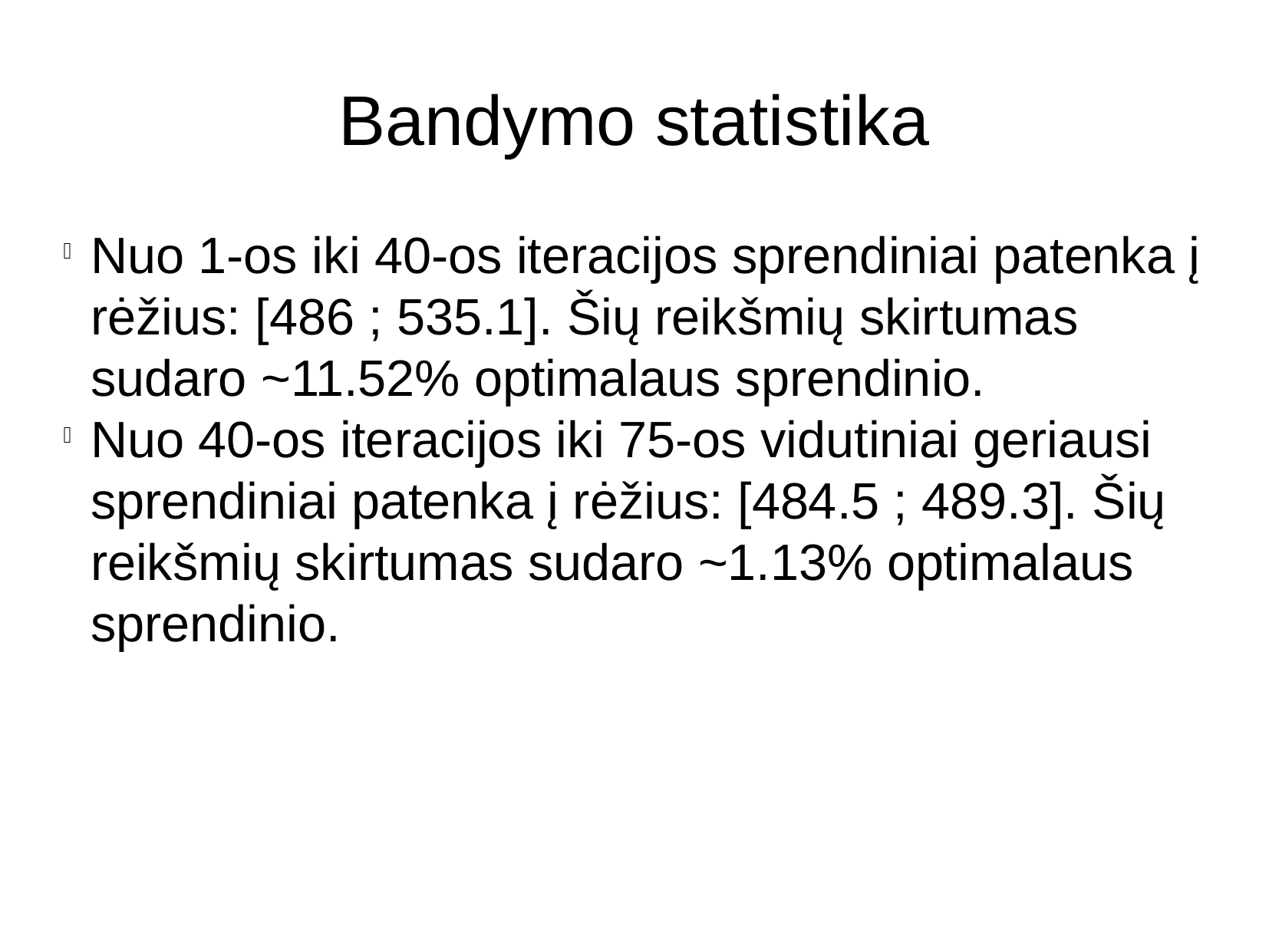

Bandymo statistika
Nuo 1-os iki 40-os iteracijos sprendiniai patenka į rėžius: [486 ; 535.1]. Šių reikšmių skirtumas sudaro ~11.52% optimalaus sprendinio.
Nuo 40-os iteracijos iki 75-os vidutiniai geriausi sprendiniai patenka į rėžius: [484.5 ; 489.3]. Šių reikšmių skirtumas sudaro ~1.13% optimalaus sprendinio.